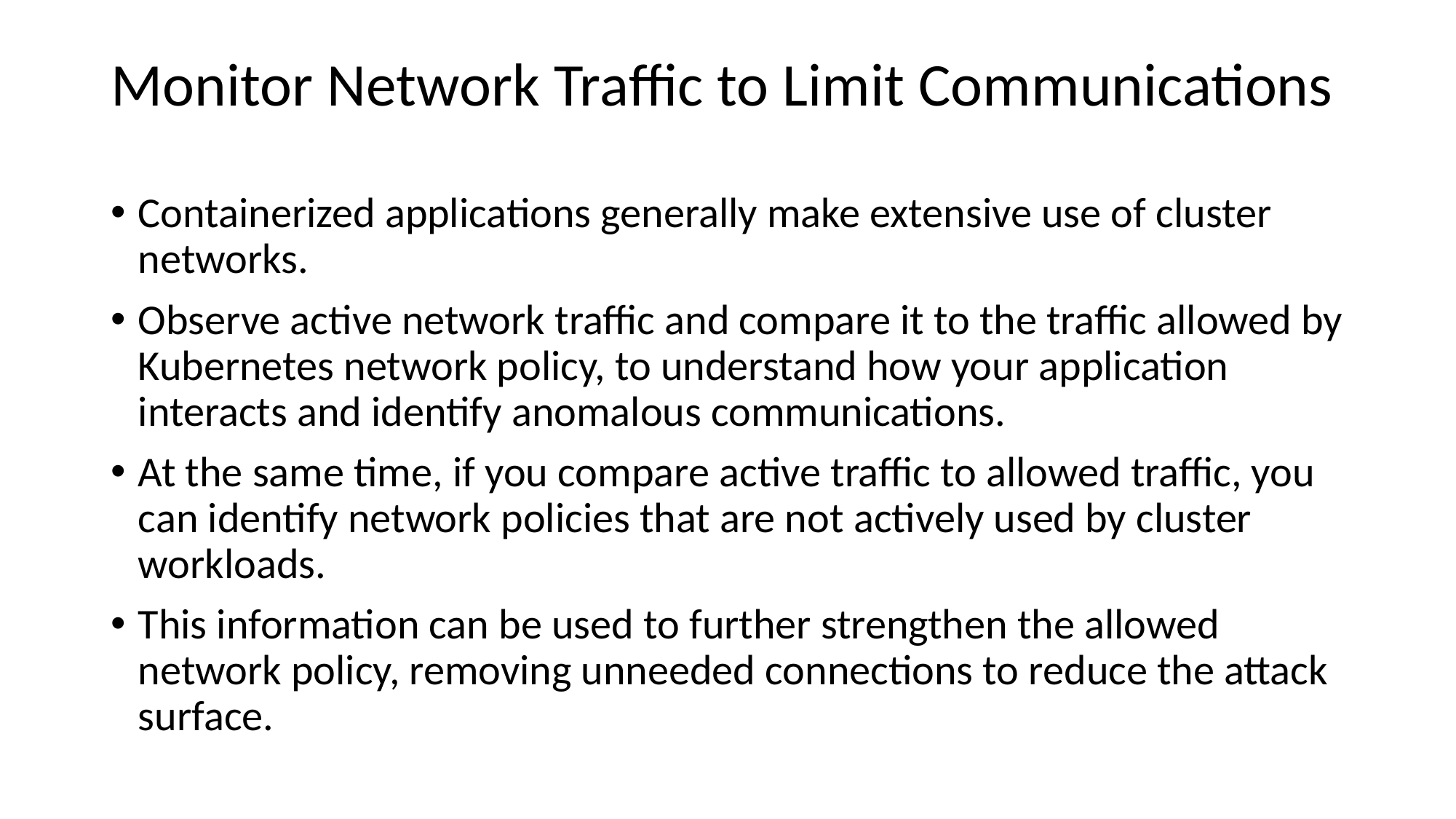

# Monitor Network Traffic to Limit Communications
Containerized applications generally make extensive use of cluster networks.
Observe active network traffic and compare it to the traffic allowed by Kubernetes network policy, to understand how your application interacts and identify anomalous communications.
At the same time, if you compare active traffic to allowed traffic, you can identify network policies that are not actively used by cluster workloads.
This information can be used to further strengthen the allowed network policy, removing unneeded connections to reduce the attack surface.